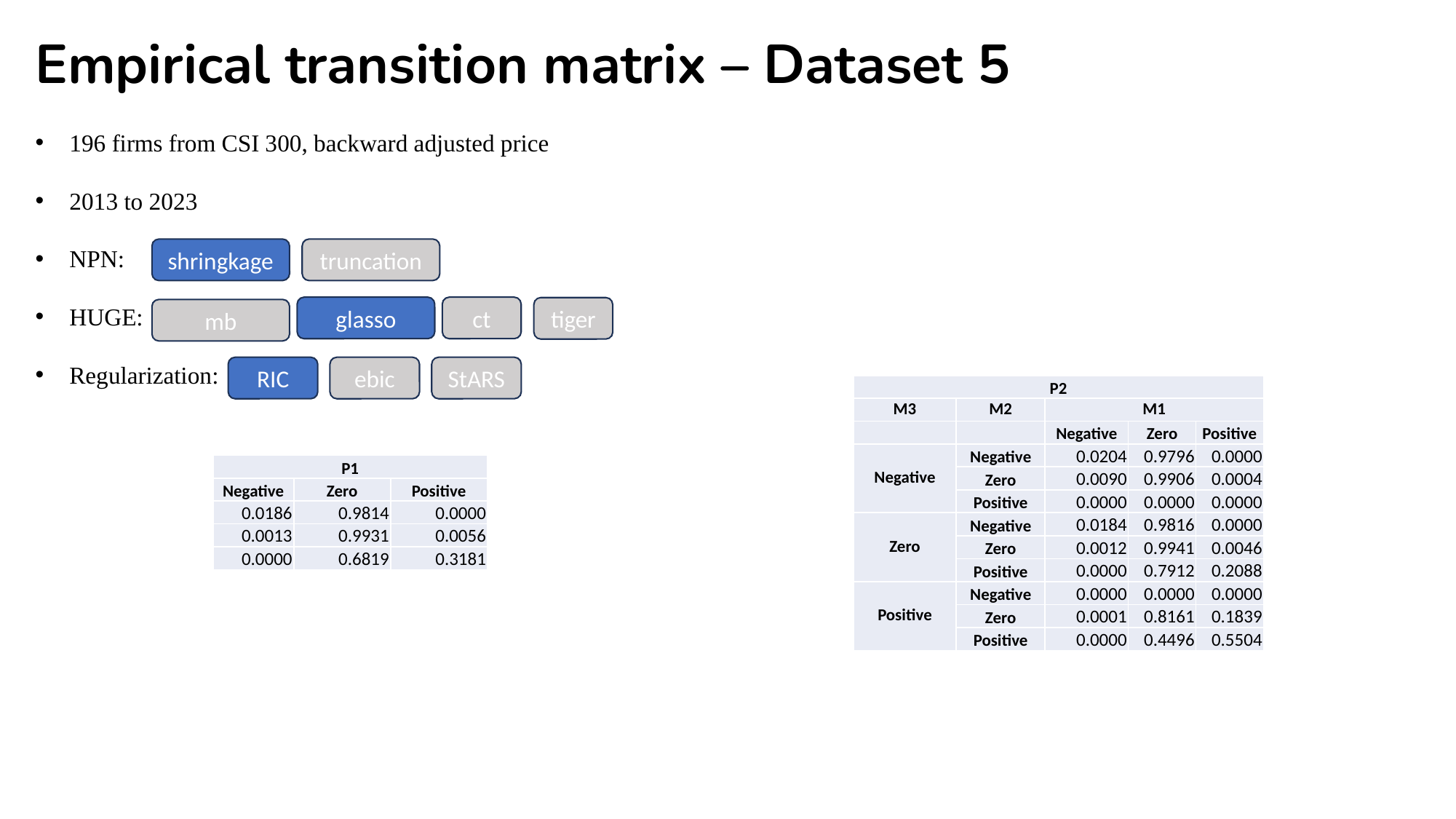

Empirical transition matrix – Dataset 5
196 firms from CSI 300, backward adjusted price

2013 to 2023

NPN:

HUGE:

Regularization:
shringkage
truncation
glasso
ct
tiger
mb
RIC
ebic
StARS
| P2 |  |  |  |  |
| --- | --- | --- | --- | --- |
| M3 | M2 | M1 |  |  |
|  |  | Negative | Zero | Positive |
| Negative | Negative | 0.0204 | 0.9796 | 0.0000 |
|  | Zero | 0.0090 | 0.9906 | 0.0004 |
|  | Positive | 0.0000 | 0.0000 | 0.0000 |
| Zero | Negative | 0.0184 | 0.9816 | 0.0000 |
|  | Zero | 0.0012 | 0.9941 | 0.0046 |
|  | Positive | 0.0000 | 0.7912 | 0.2088 |
| Positive | Negative | 0.0000 | 0.0000 | 0.0000 |
|  | Zero | 0.0001 | 0.8161 | 0.1839 |
|  | Positive | 0.0000 | 0.4496 | 0.5504 |
| P1 |  |  |
| --- | --- | --- |
| Negative | Zero | Positive |
| 0.0186 | 0.9814 | 0.0000 |
| 0.0013 | 0.9931 | 0.0056 |
| 0.0000 | 0.6819 | 0.3181 |